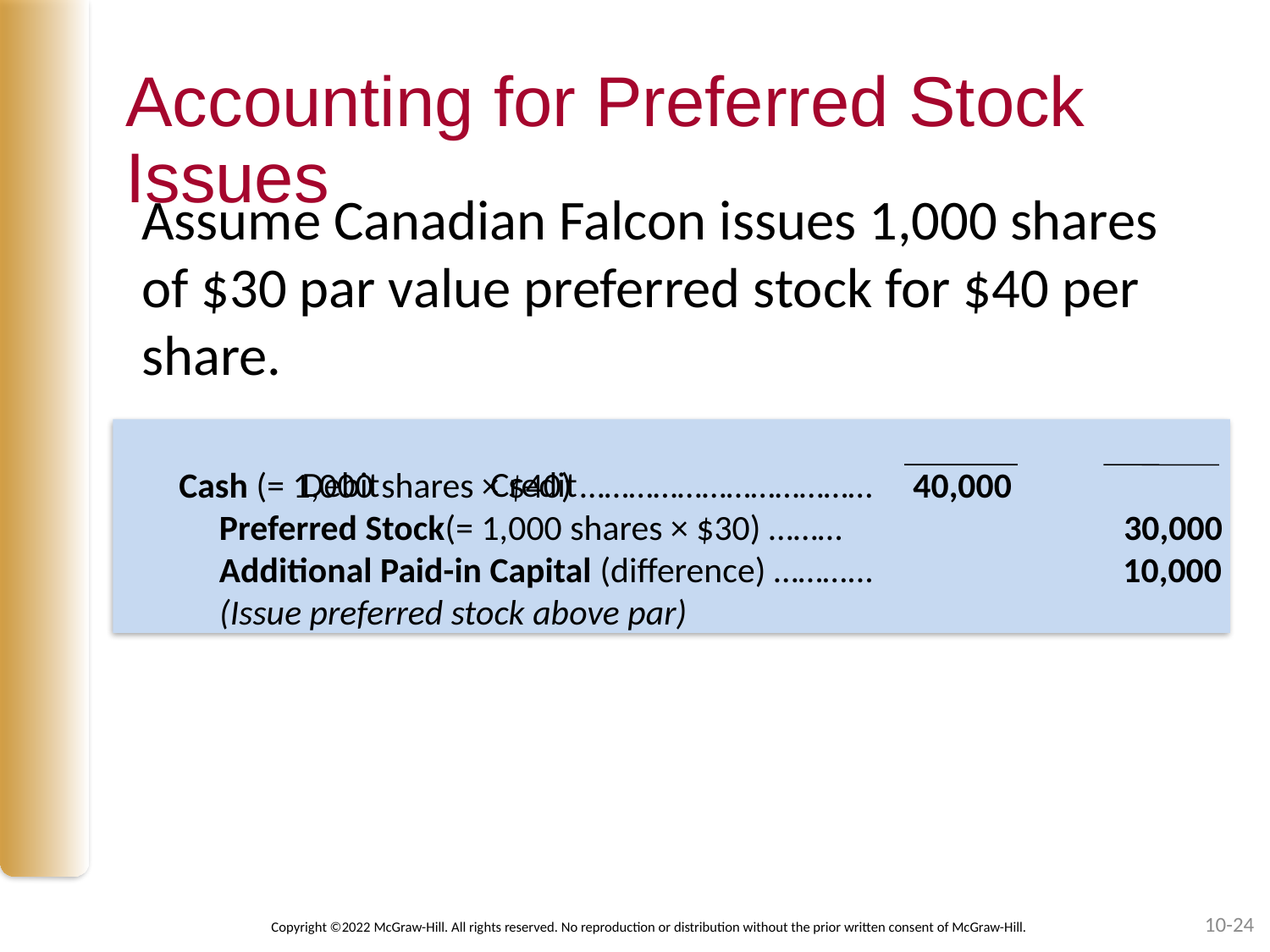

# Accounting for Preferred Stock Issues
Assume Canadian Falcon issues 1,000 shares of $30 par value preferred stock for $40 per share.
      							                                             Debit           Credit

Cash (= 1,000 shares × $40) ………………………………     40,000
     Preferred Stock(= 1,000 shares × $30) ………                                   30,000
     Additional Paid-in Capital (difference) ………...                               10,000
     (Issue preferred stock above par)
10-24
Copyright ©2022 McGraw-Hill. All rights reserved. No reproduction or distribution without the prior written consent of McGraw-Hill.